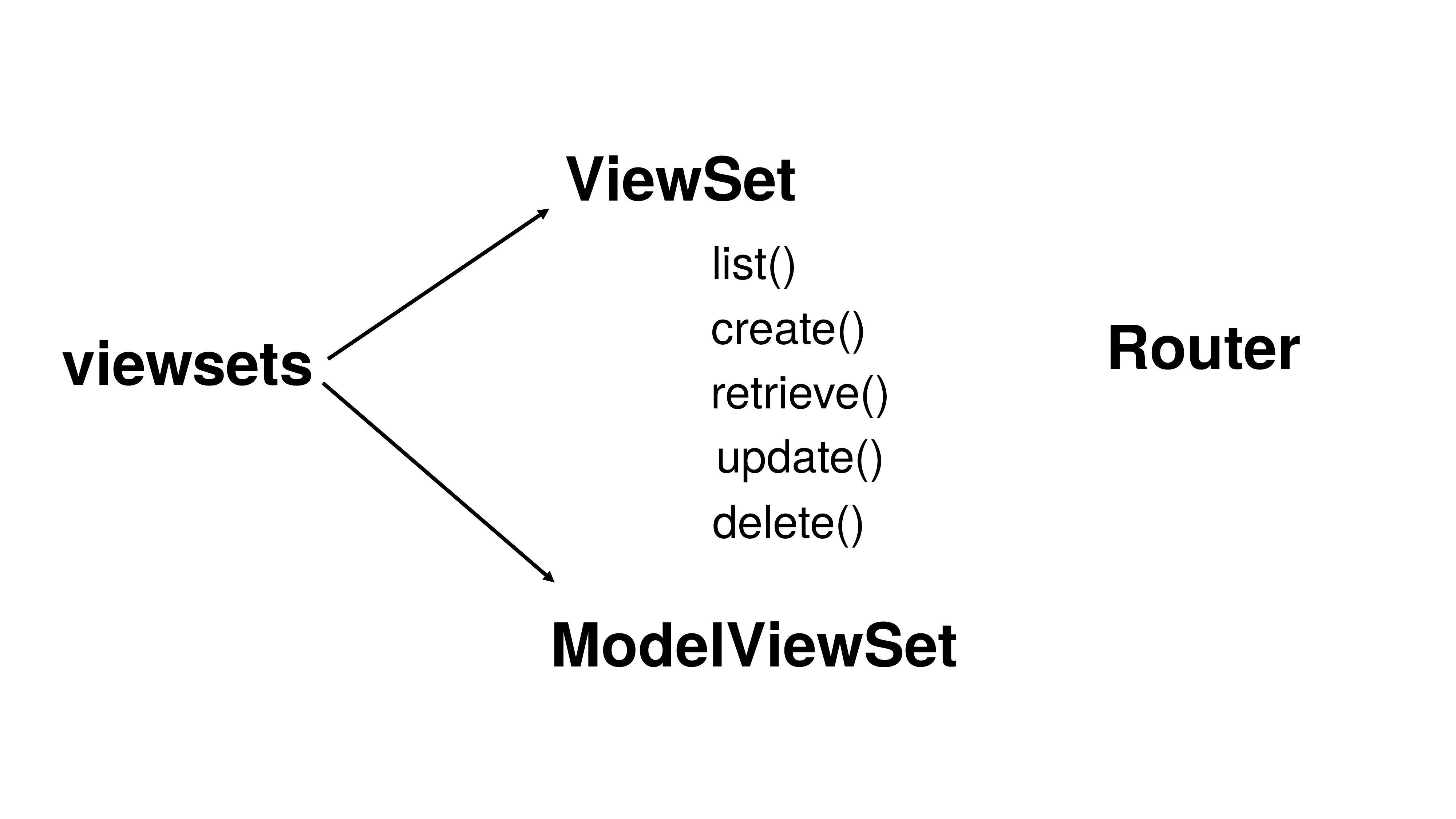

ViewSet

list()
create()
Router
viewsets
retrieve()

update()
delete()
ModelViewSet